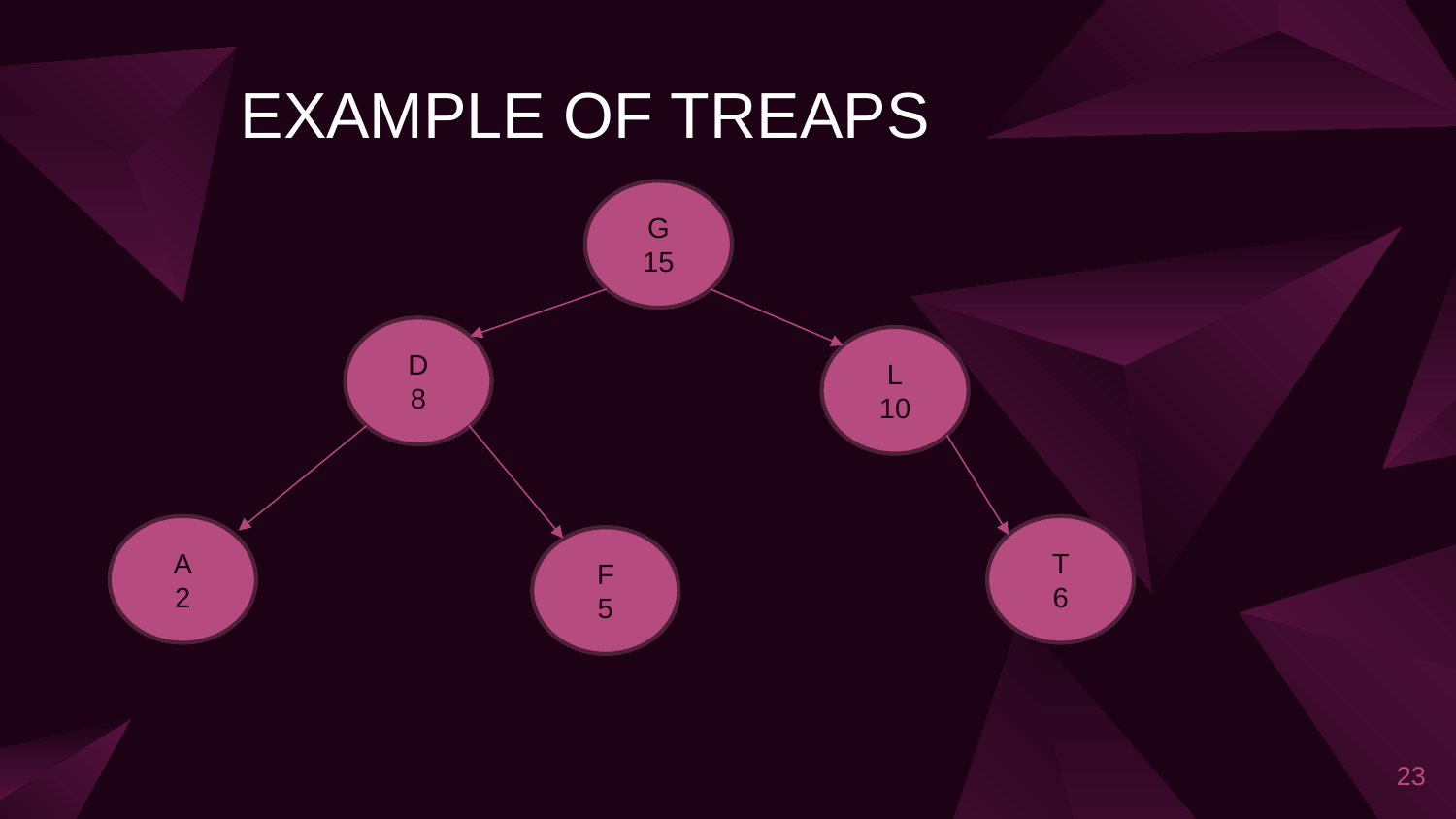

EXAMPLE OF TREAPS
G
15
D
8
L
10
A
2
T
6
F
5
23